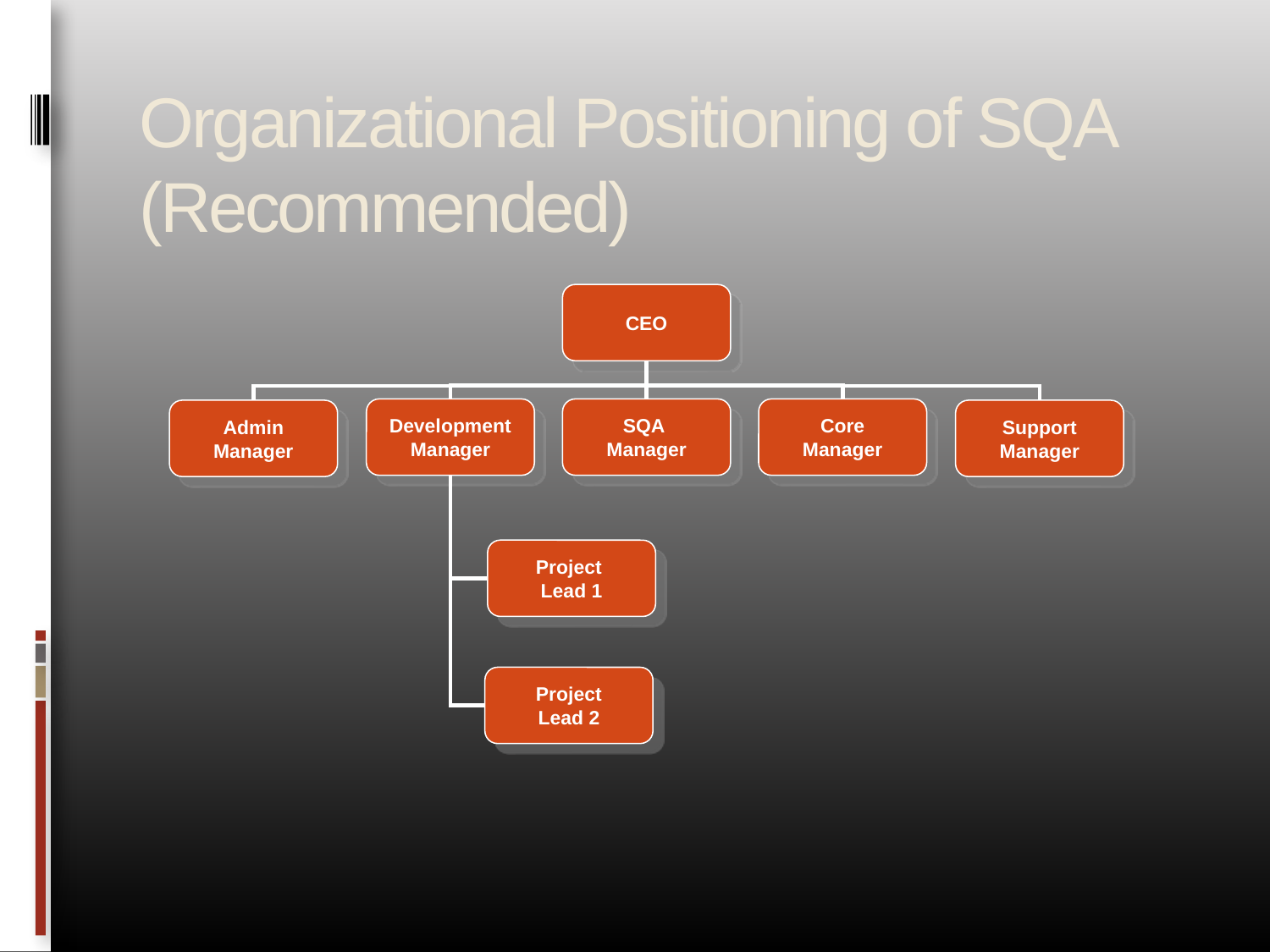

# Organizational Positioning of SQA (Recommended)
CEO
Development
Manager
SQA
Manager
Core
Manager
Admin
Manager
Support
Manager
Project
Lead 1
Project
Lead 2